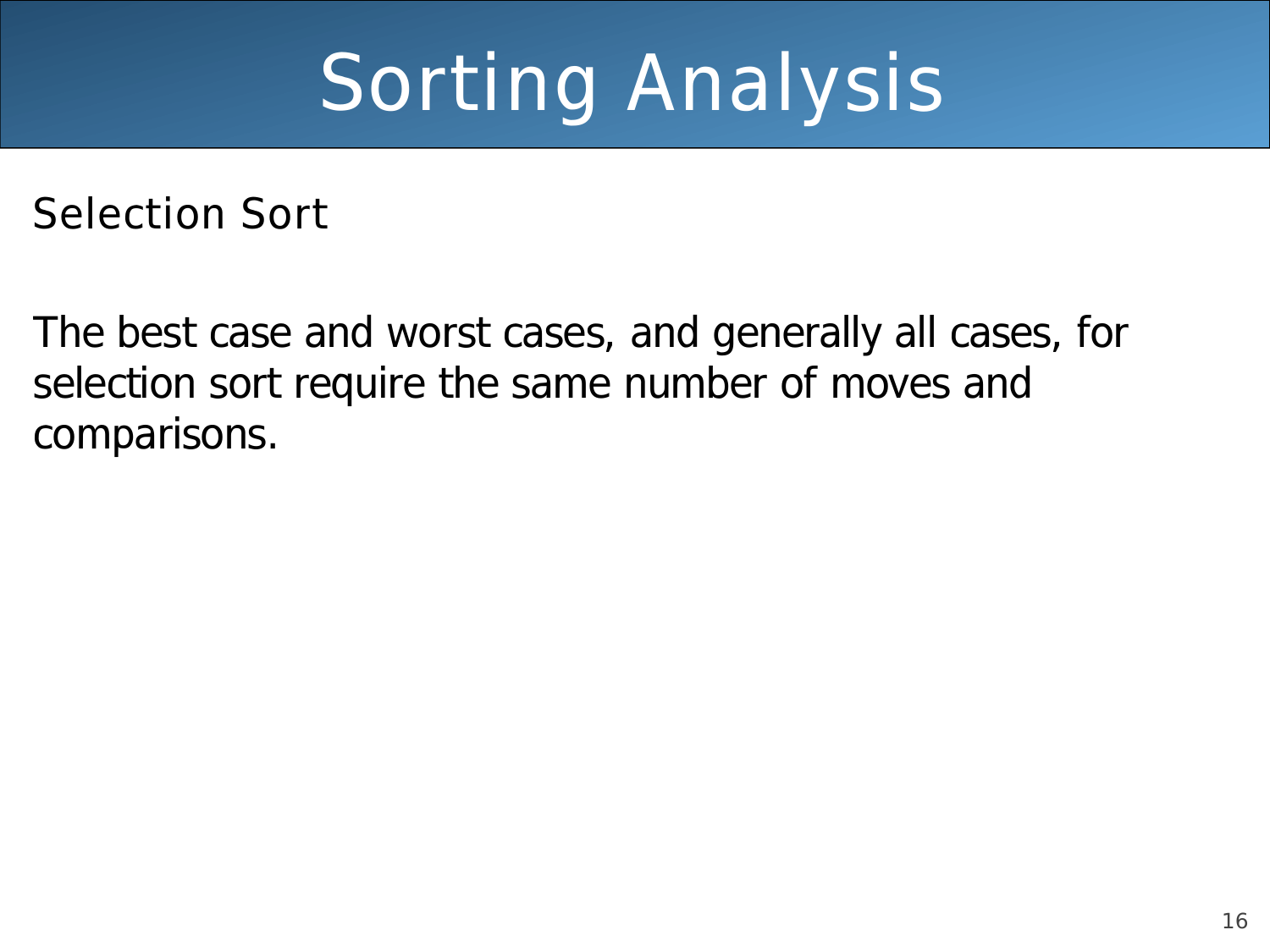

# Sorting Analysis
Selection Sort

The best case and worst cases, and generally all cases, for selection sort require the same number of moves and comparisons.